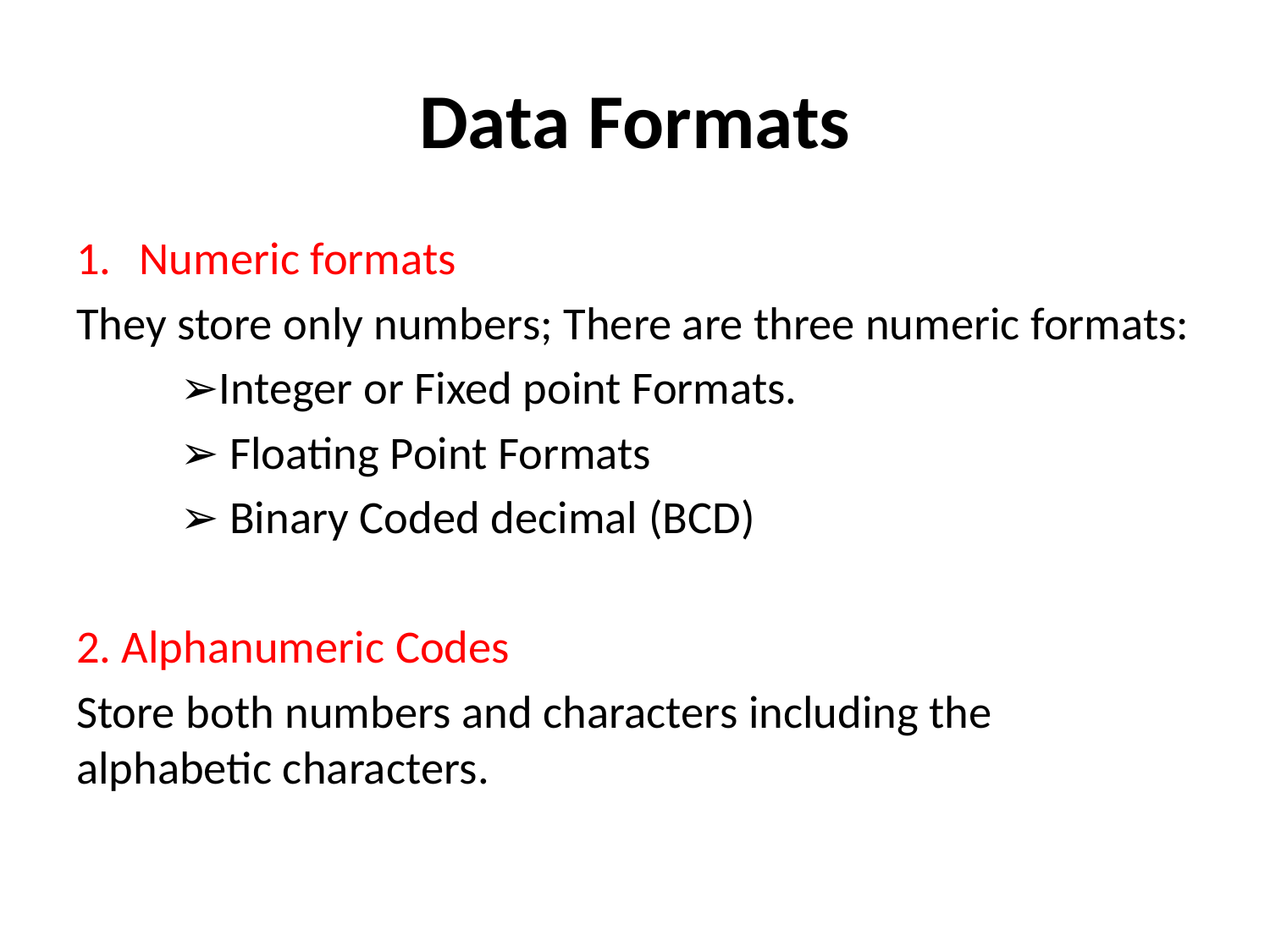

# Data Formats
Numeric formats
They store only numbers; There are three numeric formats:
	➢Integer or Fixed point Formats.
	➢ Floating Point Formats
	➢ Binary Coded decimal (BCD)

2. Alphanumeric Codes
Store both numbers and characters including the alphabetic characters.